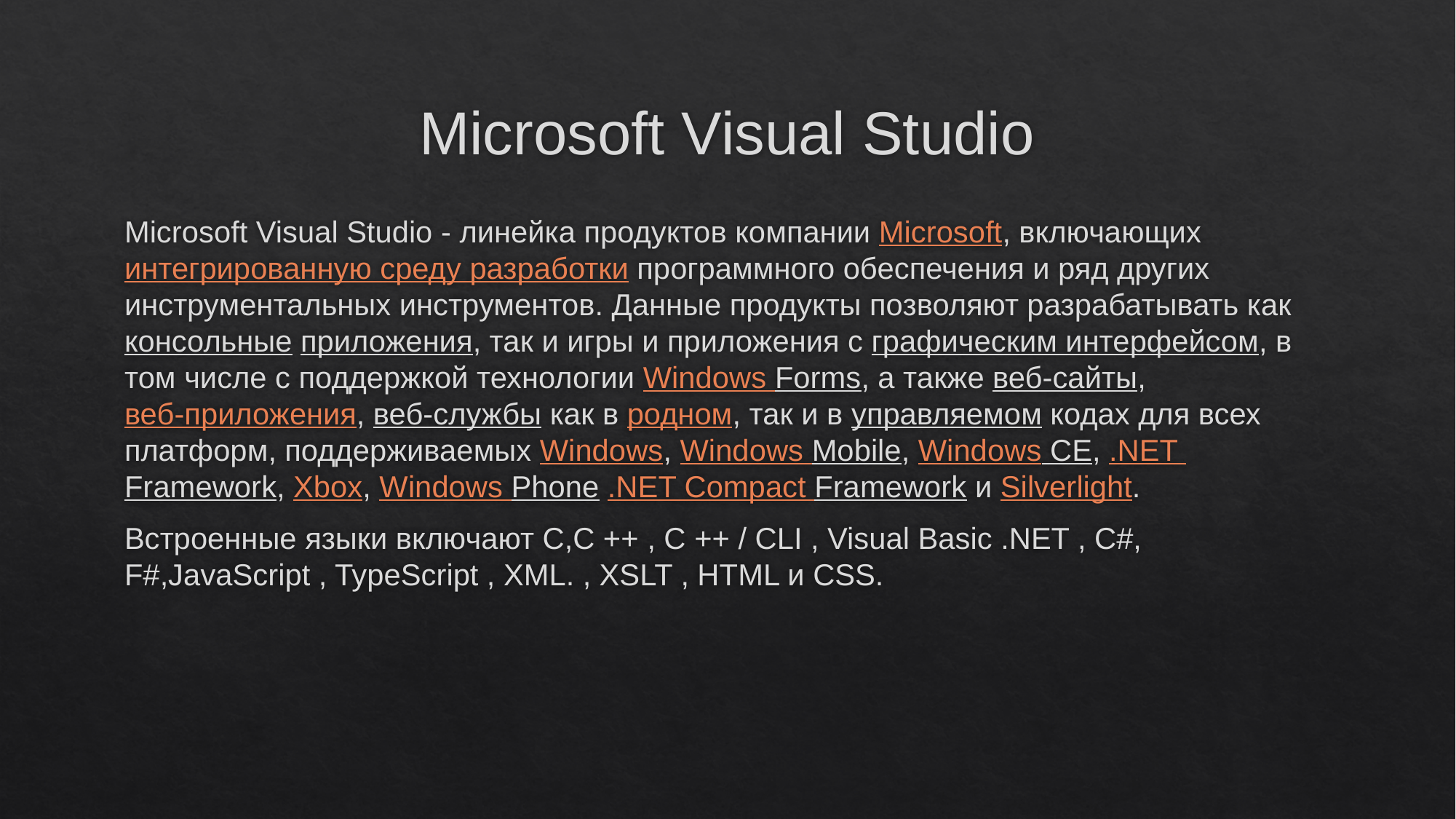

# Microsoft Visual Studio
Microsoft Visual Studio - линейка продуктов компании Microsoft, включающих интегрированную среду разработки программного обеспечения и ряд других инструментальных инструментов. Данные продукты позволяют разрабатывать как консольные приложения, так и игры и приложения с графическим интерфейсом, в том числе с поддержкой технологии Windows Forms, а также веб-сайты, веб-приложения, веб-службы как в родном, так и в управляемом кодах для всех платформ, поддерживаемых Windows, Windows Mobile, Windows CE, .NET Framework, Xbox, Windows Phone .NET Compact Framework и Silverlight.
Встроенные языки включают C,C ++ , C ++ / CLI , Visual Basic .NET , C#, F#,JavaScript , TypeScript , XML. , XSLT , HTML и CSS.